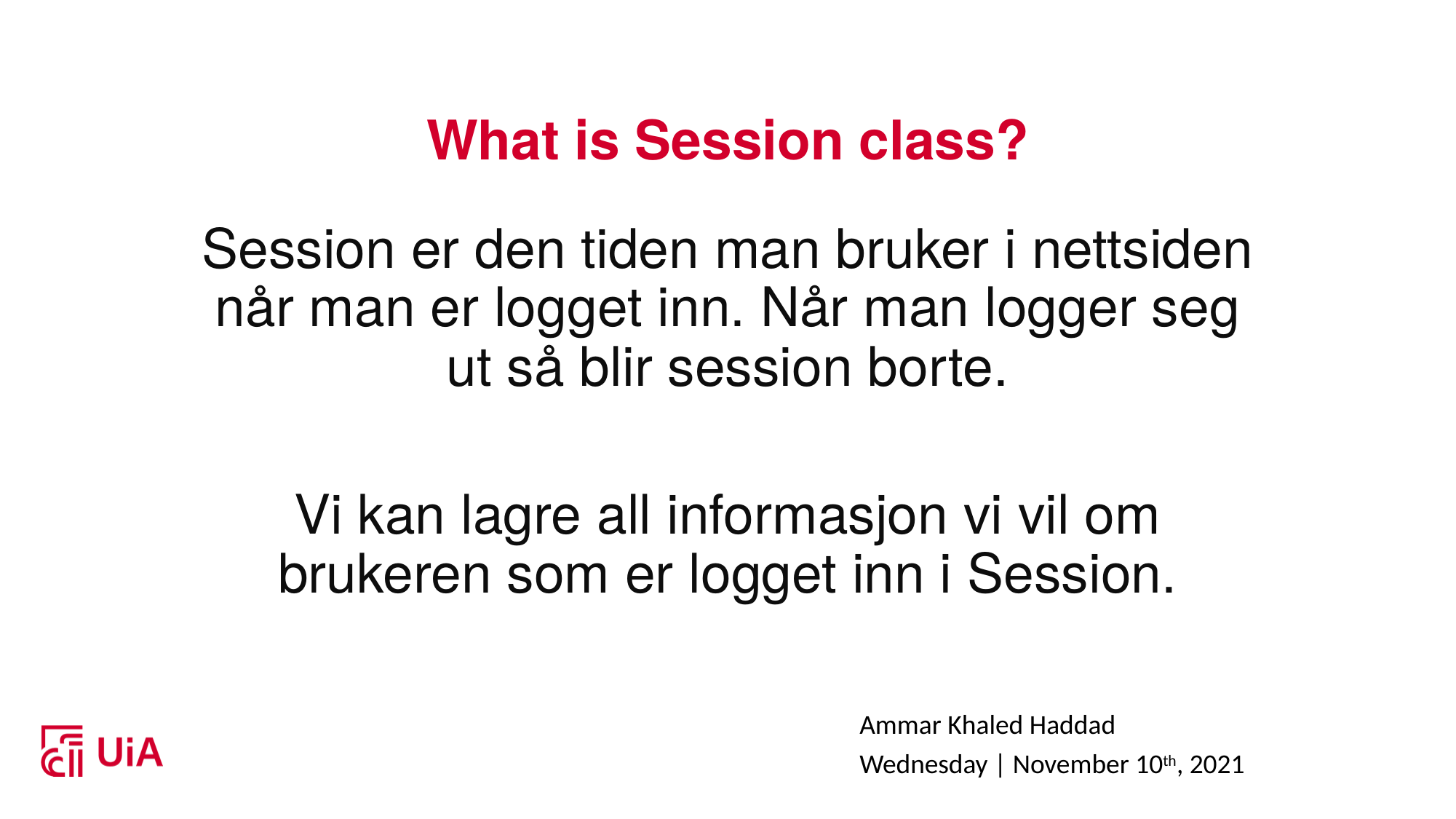

# What is Session class?
Session er den tiden man bruker i nettsiden når man er logget inn. Når man logger seg ut så blir session borte.

Vi kan lagre all informasjon vi vil om brukeren som er logget inn i Session.
Ammar Khaled Haddad
Wednesday | November 10th, 2021